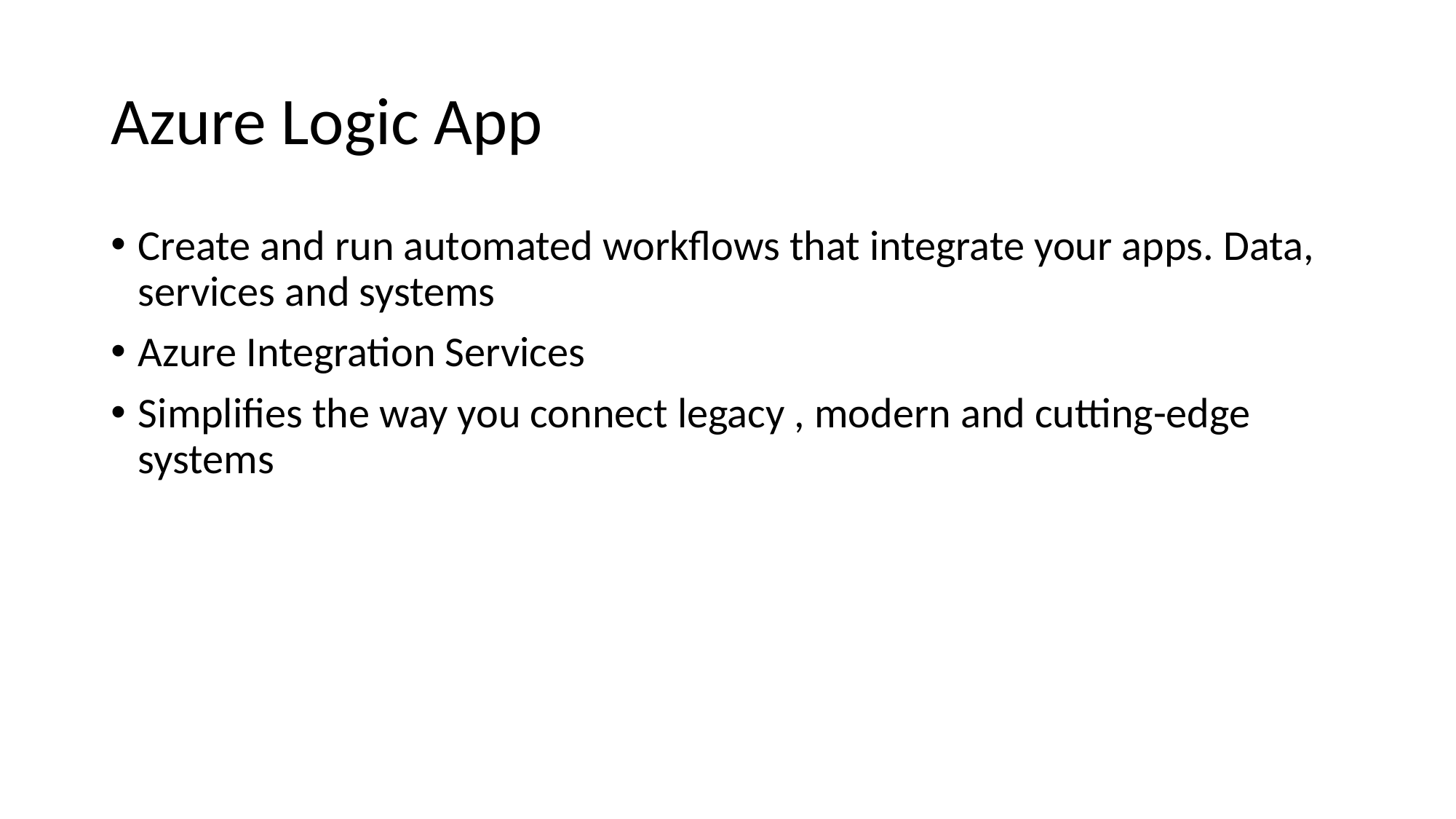

# Azure Logic App
Create and run automated workflows that integrate your apps. Data, services and systems
Azure Integration Services
Simplifies the way you connect legacy , modern and cutting-edge systems